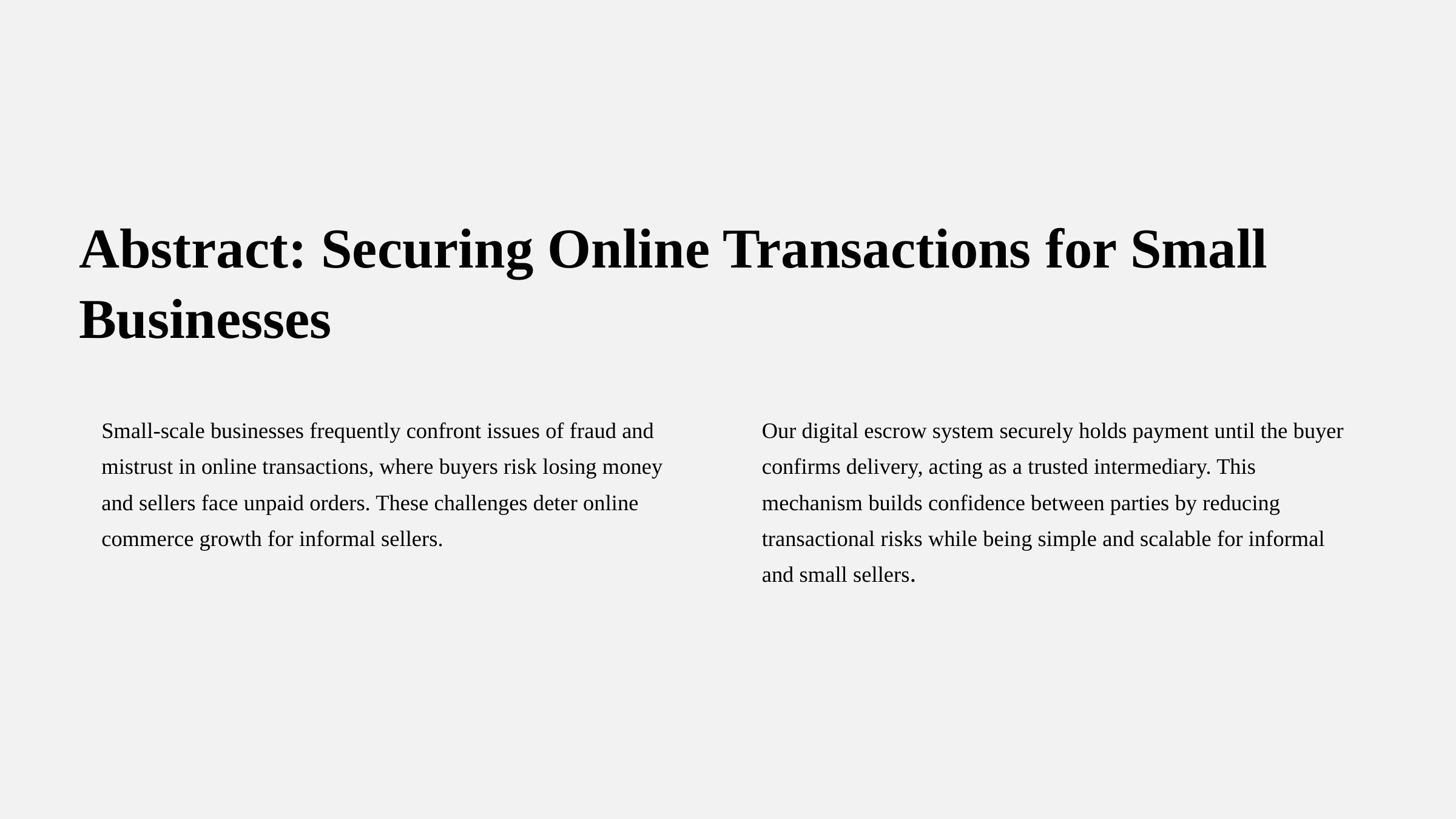

Abstract: Securing Online Transactions for Small Businesses
Small-scale businesses frequently confront issues of fraud and mistrust in online transactions, where buyers risk losing money and sellers face unpaid orders. These challenges deter online commerce growth for informal sellers.
Our digital escrow system securely holds payment until the buyer confirms delivery, acting as a trusted intermediary. This mechanism builds confidence between parties by reducing transactional risks while being simple and scalable for informal and small sellers.